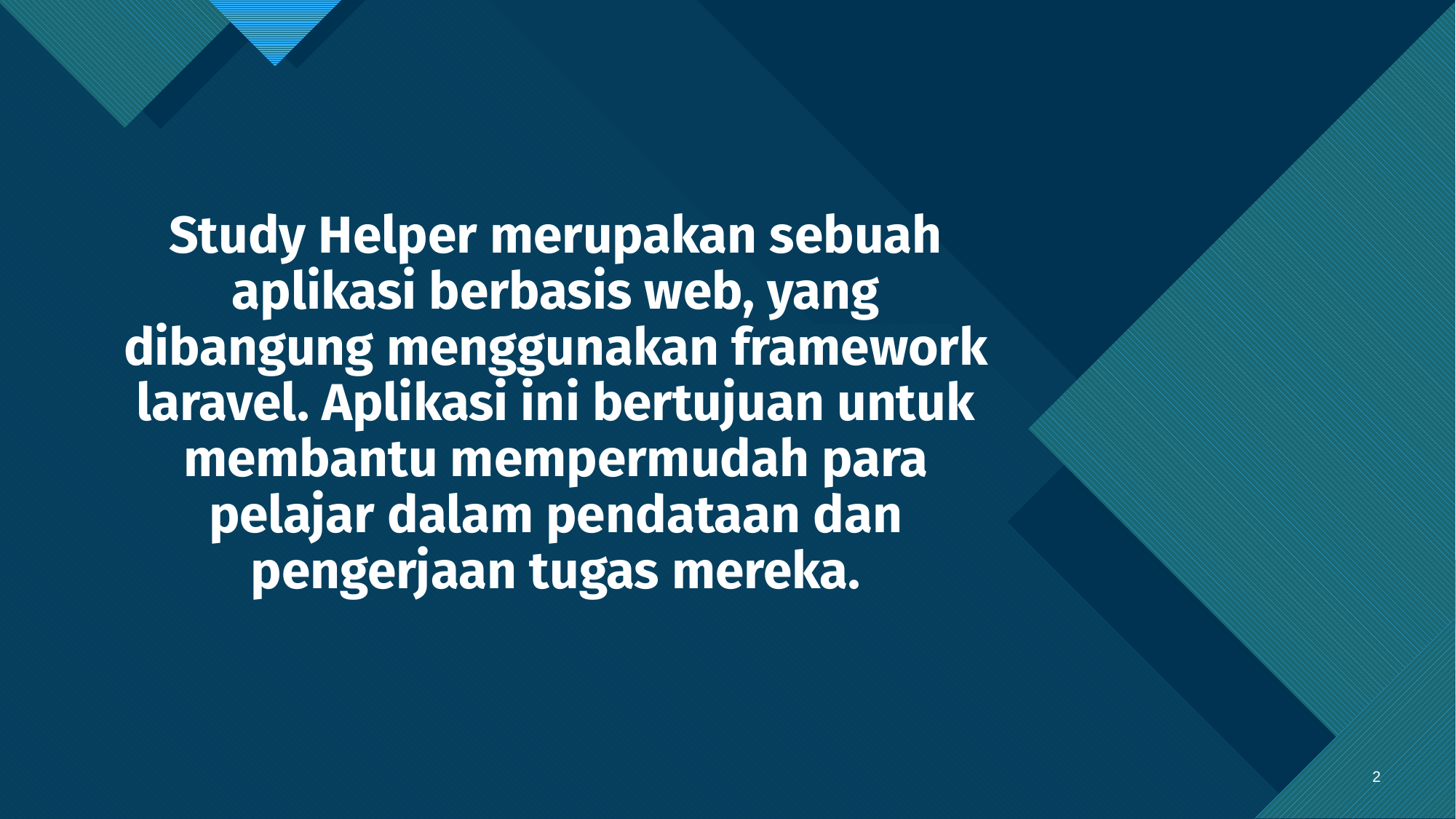

# Study Helper merupakan sebuah aplikasi berbasis web, yang dibangung menggunakan framework laravel. Aplikasi ini bertujuan untuk membantu mempermudah para pelajar dalam pendataan dan pengerjaan tugas mereka.
2